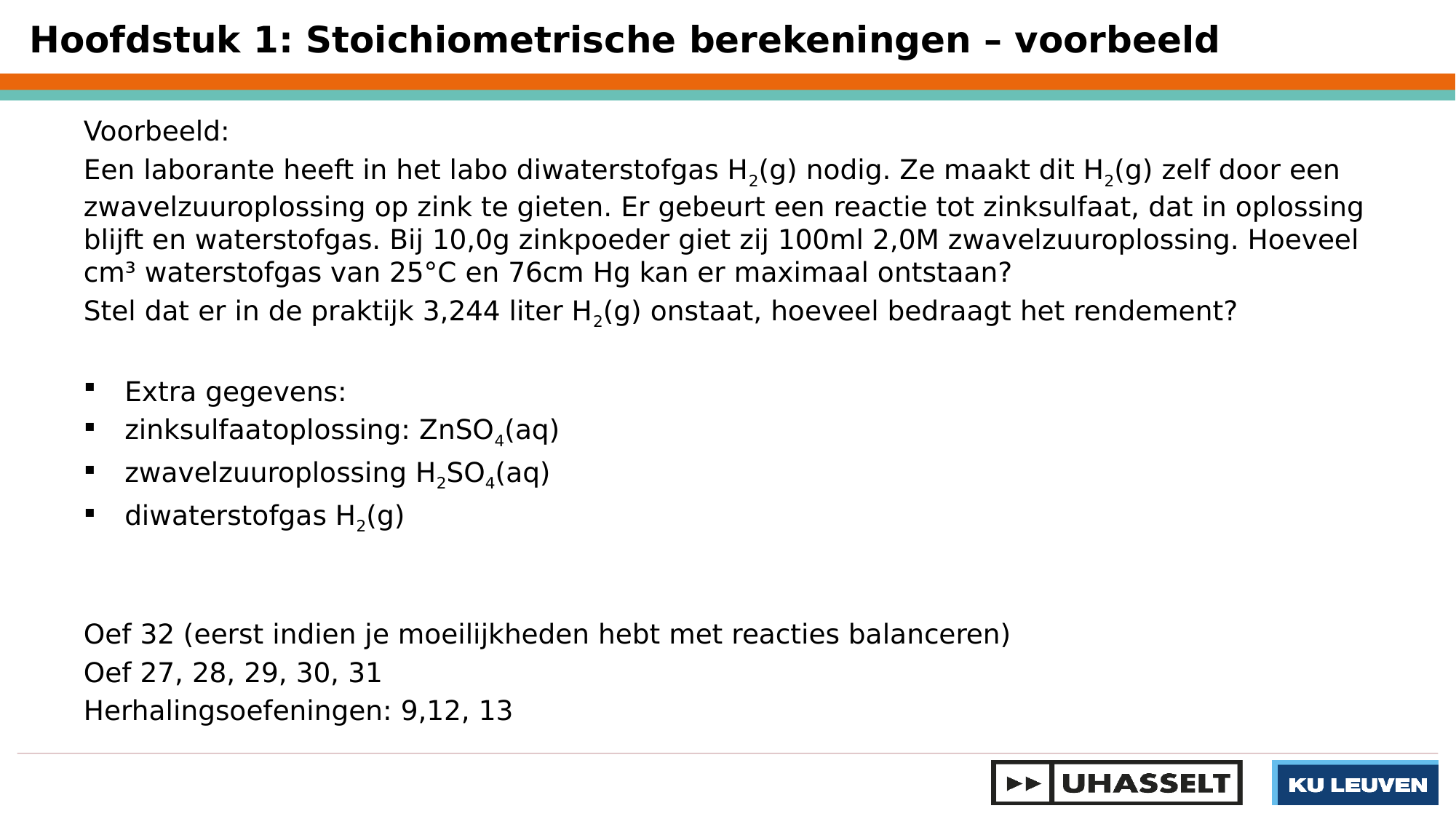

Hoofdstuk 1: Stoichiometrische berekeningen – voorbeeld
Voorbeeld:
Een laborante heeft in het labo diwaterstofgas H2(g) nodig. Ze maakt dit H2(g) zelf door een zwavelzuuroplossing op zink te gieten. Er gebeurt een reactie tot zinksulfaat, dat in oplossing blijft en waterstofgas. Bij 10,0g zinkpoeder giet zij 100ml 2,0M zwavelzuuroplossing. Hoeveel cm³ waterstofgas van 25°C en 76cm Hg kan er maximaal ontstaan?
Stel dat er in de praktijk 3,244 liter H2(g) onstaat, hoeveel bedraagt het rendement?

Extra gegevens:
zinksulfaatoplossing: ZnSO4(aq)
zwavelzuuroplossing H2SO4(aq)
diwaterstofgas H2(g)

Oef 32 (eerst indien je moeilijkheden hebt met reacties balanceren)
Oef 27, 28, 29, 30, 31
Herhalingsoefeningen: 9,12, 13